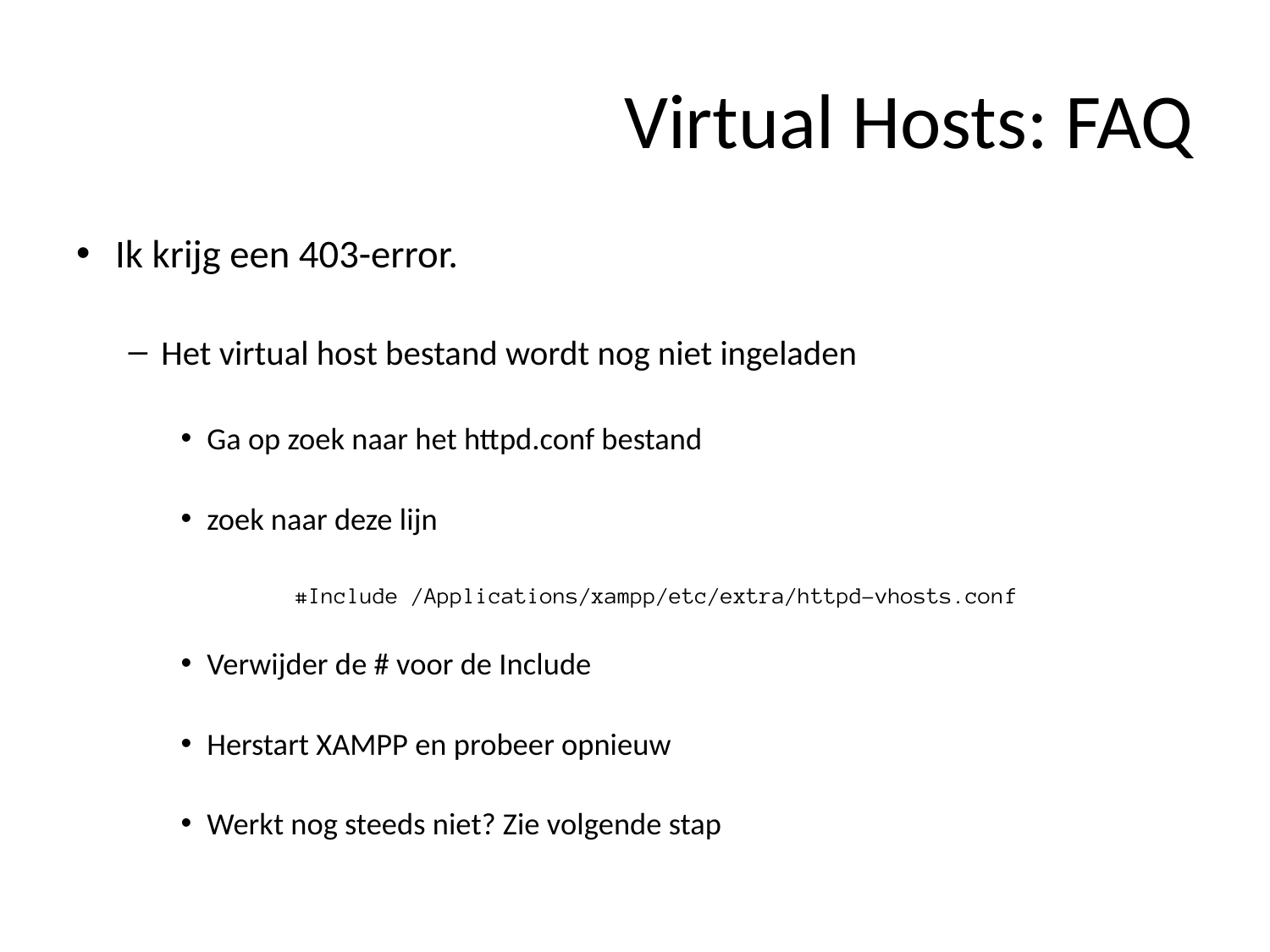

# Virtual Hosts: FAQ
Ik krijg een 403-error.
Het virtual host bestand wordt nog niet ingeladen
Ga op zoek naar het httpd.conf bestand
zoek naar deze lijn
	#Include /Applications/xampp/etc/extra/httpd-vhosts.conf
Verwijder de # voor de Include
Herstart XAMPP en probeer opnieuw
Werkt nog steeds niet? Zie volgende stap